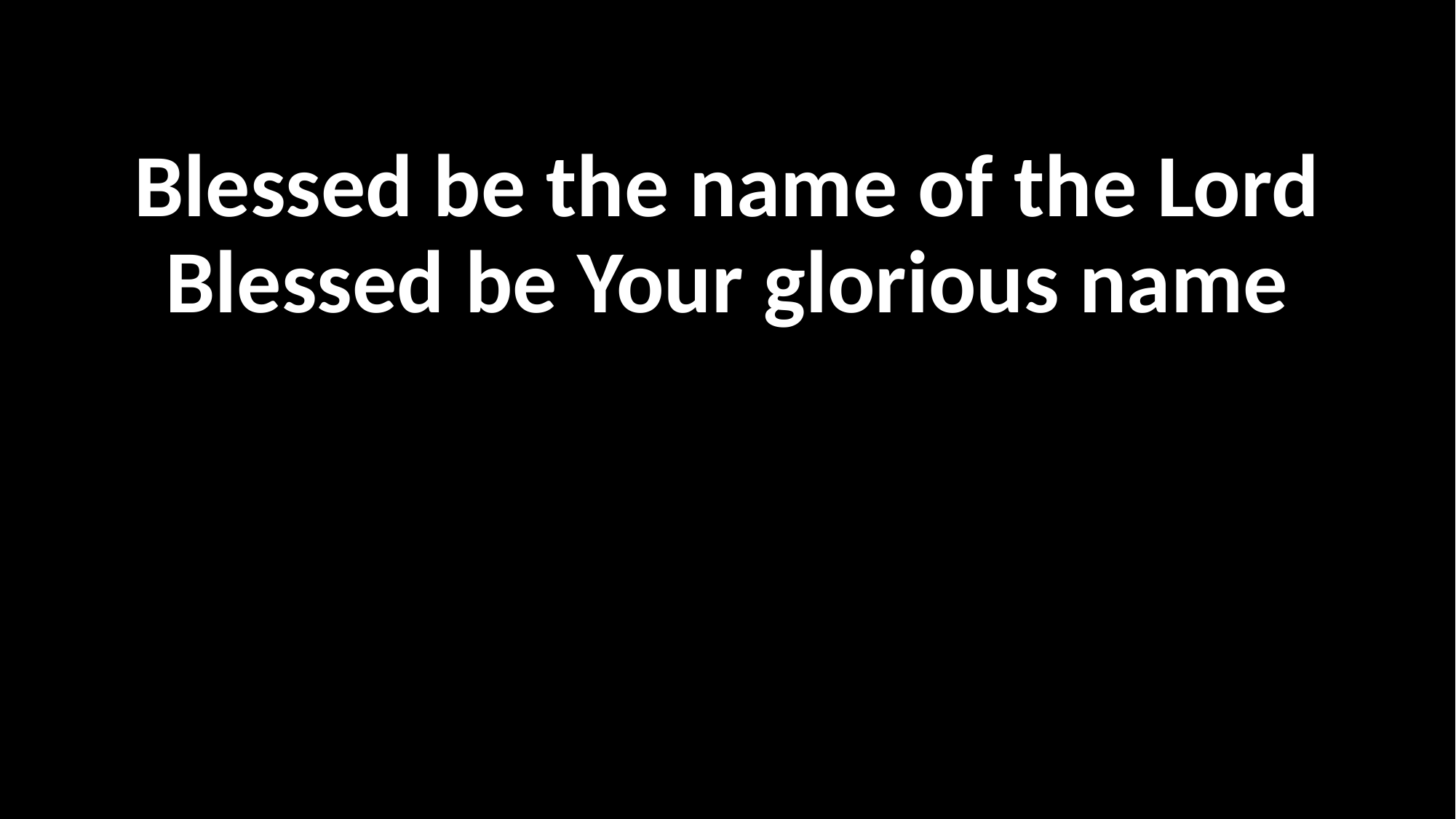

Blessed be the name of the Lord
Blessed be Your glorious name